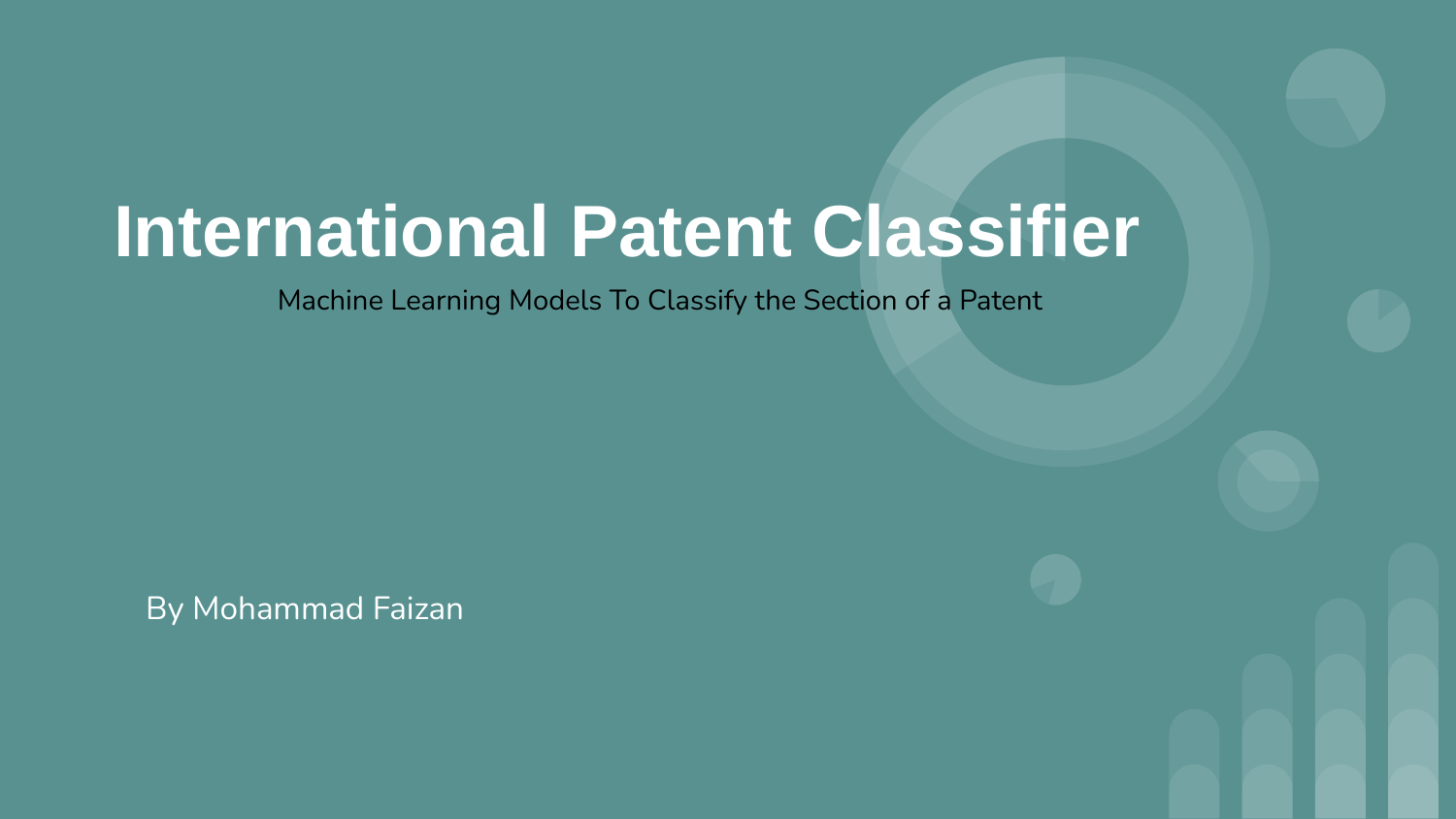

# International Patent Classifier
Machine Learning Models To Classify the Section of a Patent
By Mohammad Faizan